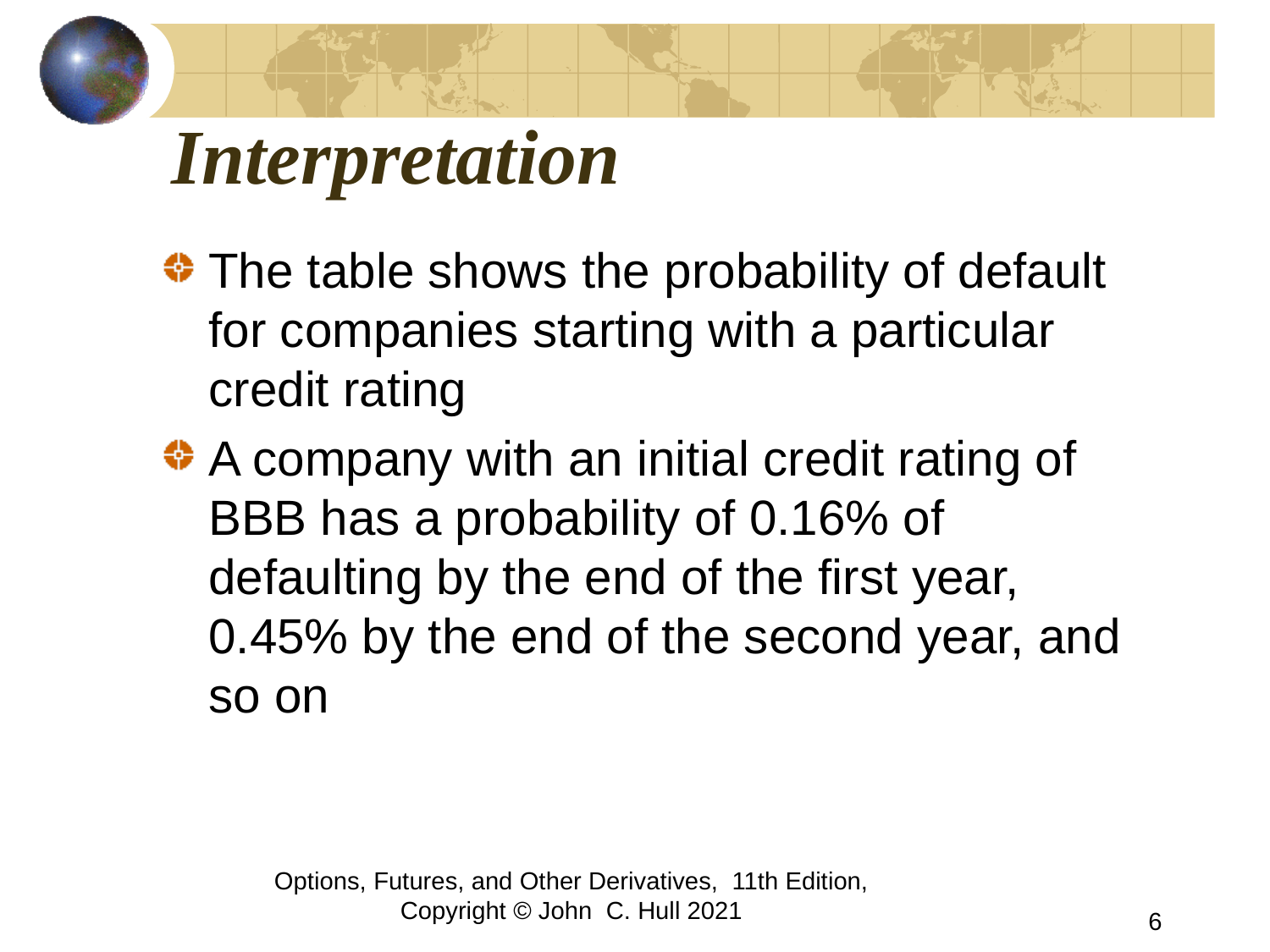

# Interpretation
The table shows the probability of default for companies starting with a particular credit rating
A company with an initial credit rating of BBB has a probability of 0.16% of defaulting by the end of the first year, 0.45% by the end of the second year, and so on
Options, Futures, and Other Derivatives,  11th Edition, Copyright © John  C. Hull 2021
6